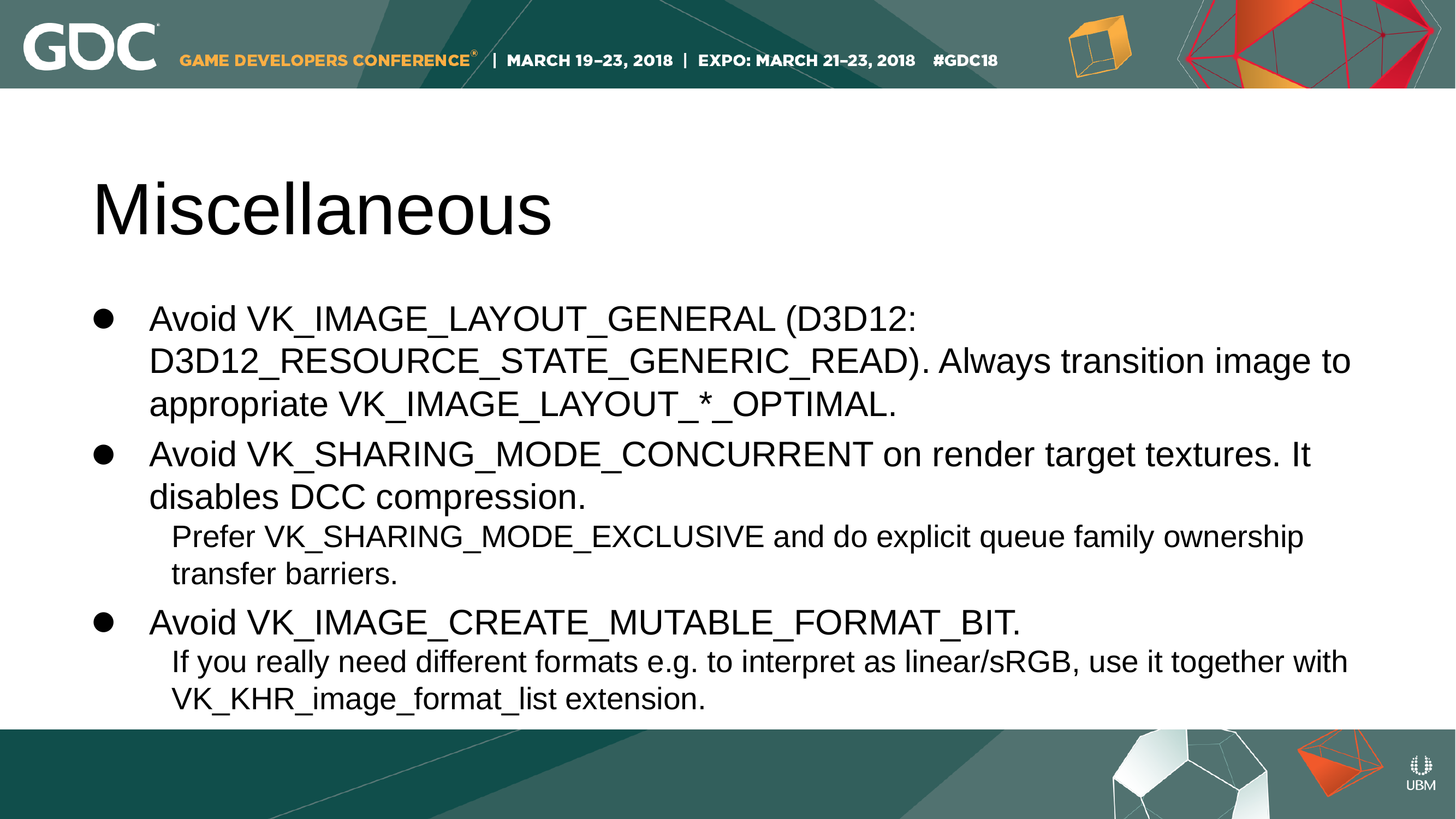

Miscellaneous
Avoid VK_IMAGE_LAYOUT_GENERAL (D3D12: D3D12_RESOURCE_STATE_GENERIC_READ). Always transition image to appropriate VK_IMAGE_LAYOUT_*_OPTIMAL.
Avoid VK_SHARING_MODE_CONCURRENT on render target textures. It disables DCC compression.
Prefer VK_SHARING_MODE_EXCLUSIVE and do explicit queue family ownership transfer barriers.
Avoid VK_IMAGE_CREATE_MUTABLE_FORMAT_BIT.
If you really need different formats e.g. to interpret as linear/sRGB, use it together with VK_KHR_image_format_list extension.